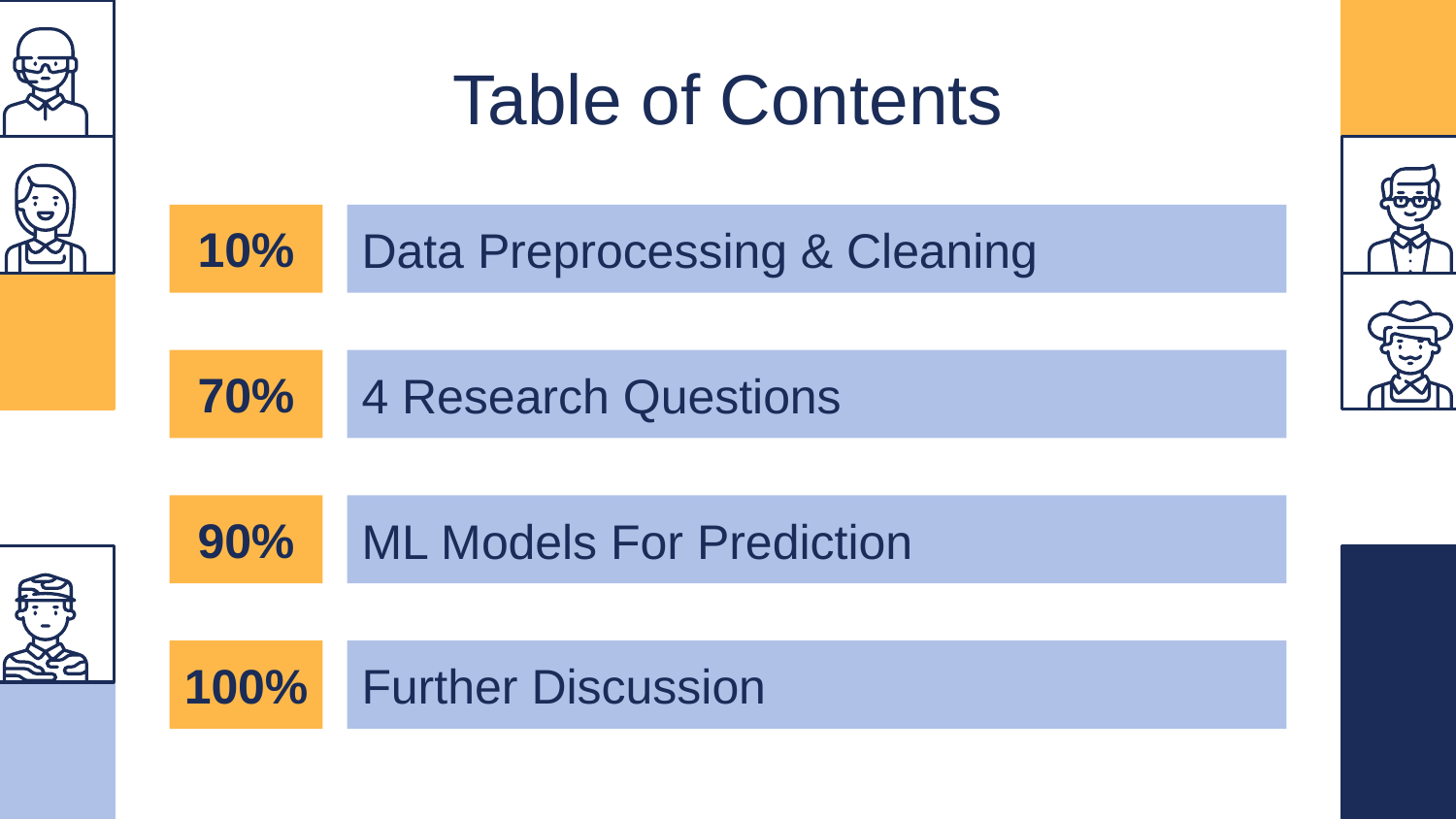

Table of Contents
# 10%
Data Preprocessing & Cleaning
70%
4 Research Questions
90%
ML Models For Prediction
100%
Further Discussion